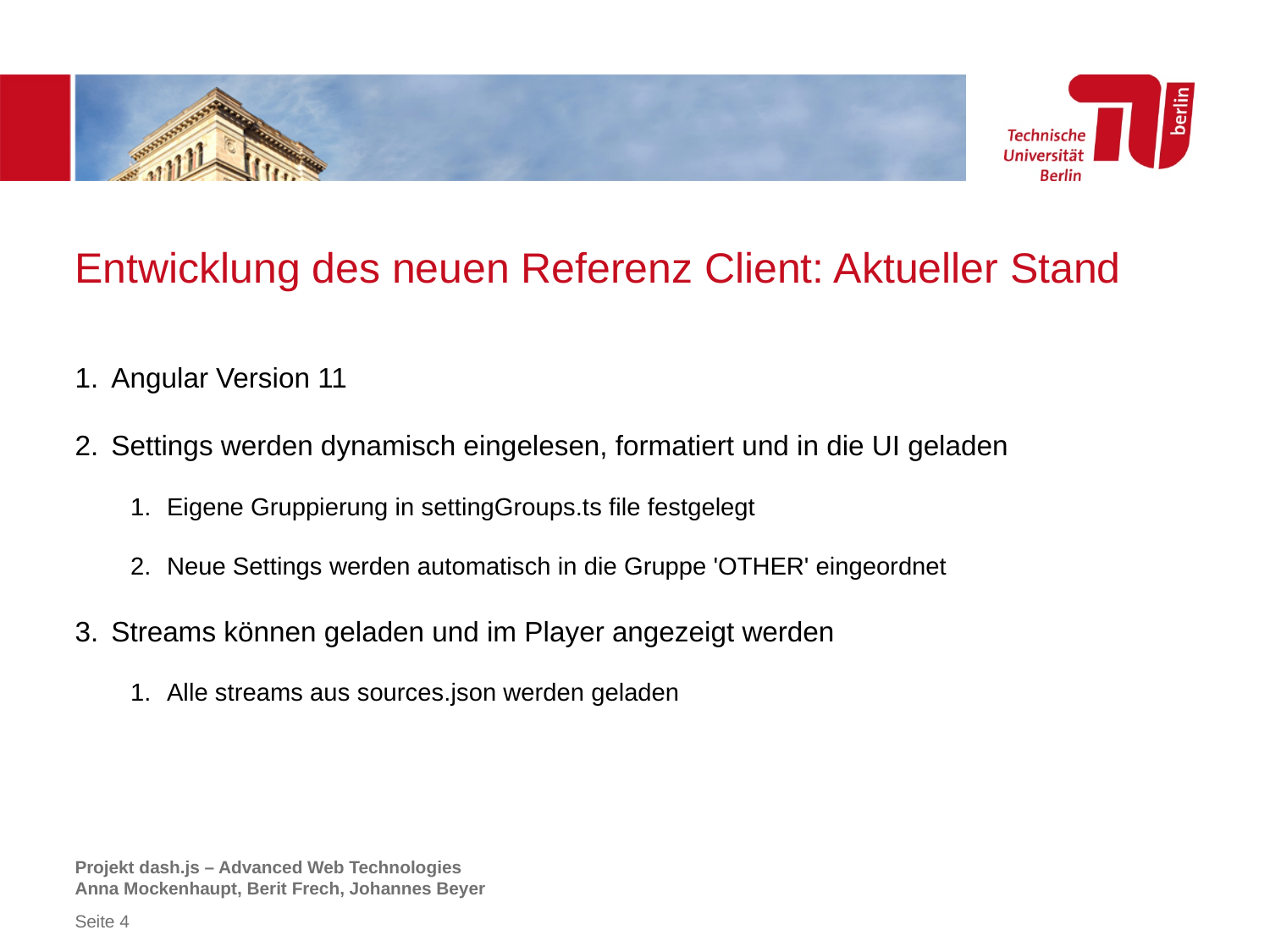

# Entwicklung des neuen Referenz Client: Aktueller Stand
Angular Version 11
Settings werden dynamisch eingelesen, formatiert und in die UI geladen
Eigene Gruppierung in settingGroups.ts file festgelegt
Neue Settings werden automatisch in die Gruppe 'OTHER' eingeordnet
Streams können geladen und im Player angezeigt werden
Alle streams aus sources.json werden geladen
Projekt dash.js – Advanced Web Technologies
Anna Mockenhaupt, Berit Frech, Johannes Beyer
Seite 4